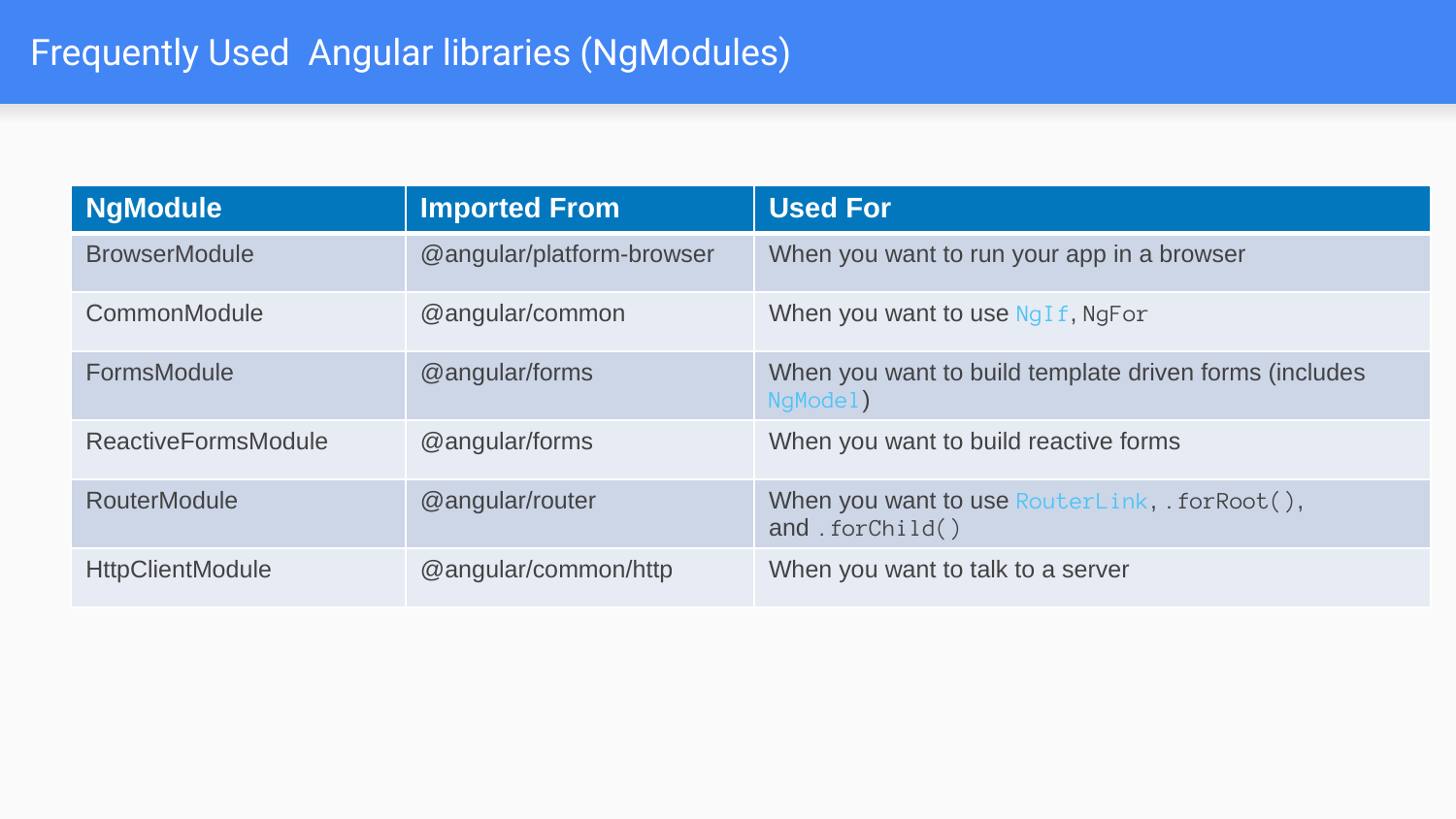

# Frequently Used  Angular libraries (NgModules)
| NgModule | Imported From | Used For |
| --- | --- | --- |
| BrowserModule | @angular/platform-browser | When you want to run your app in a browser |
| CommonModule | @angular/common | When you want to use NgIf, NgFor |
| FormsModule | @angular/forms | When you want to build template driven forms (includes NgModel) |
| ReactiveFormsModule | @angular/forms | When you want to build reactive forms |
| RouterModule | @angular/router | When you want to use RouterLink, .forRoot(), and .forChild() |
| HttpClientModule | @angular/common/http | When you want to talk to a server |